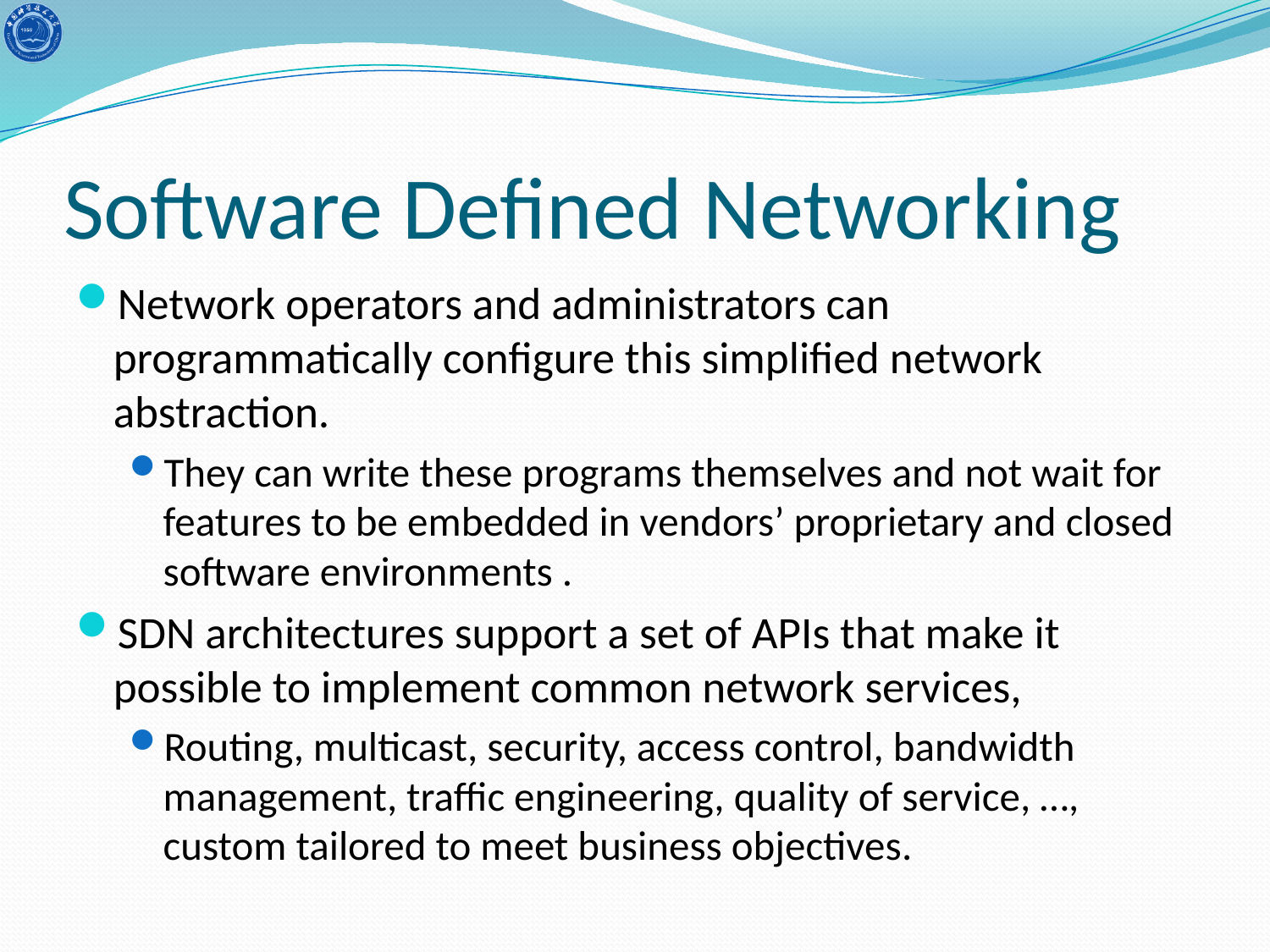

# Software Defined Networking
Network operators and administrators can programmatically configure this simplified network abstraction.
They can write these programs themselves and not wait for features to be embedded in vendors’ proprietary and closed software environments .
SDN architectures support a set of APIs that make it possible to implement common network services,
Routing, multicast, security, access control, bandwidth management, traffic engineering, quality of service, …, custom tailored to meet business objectives.